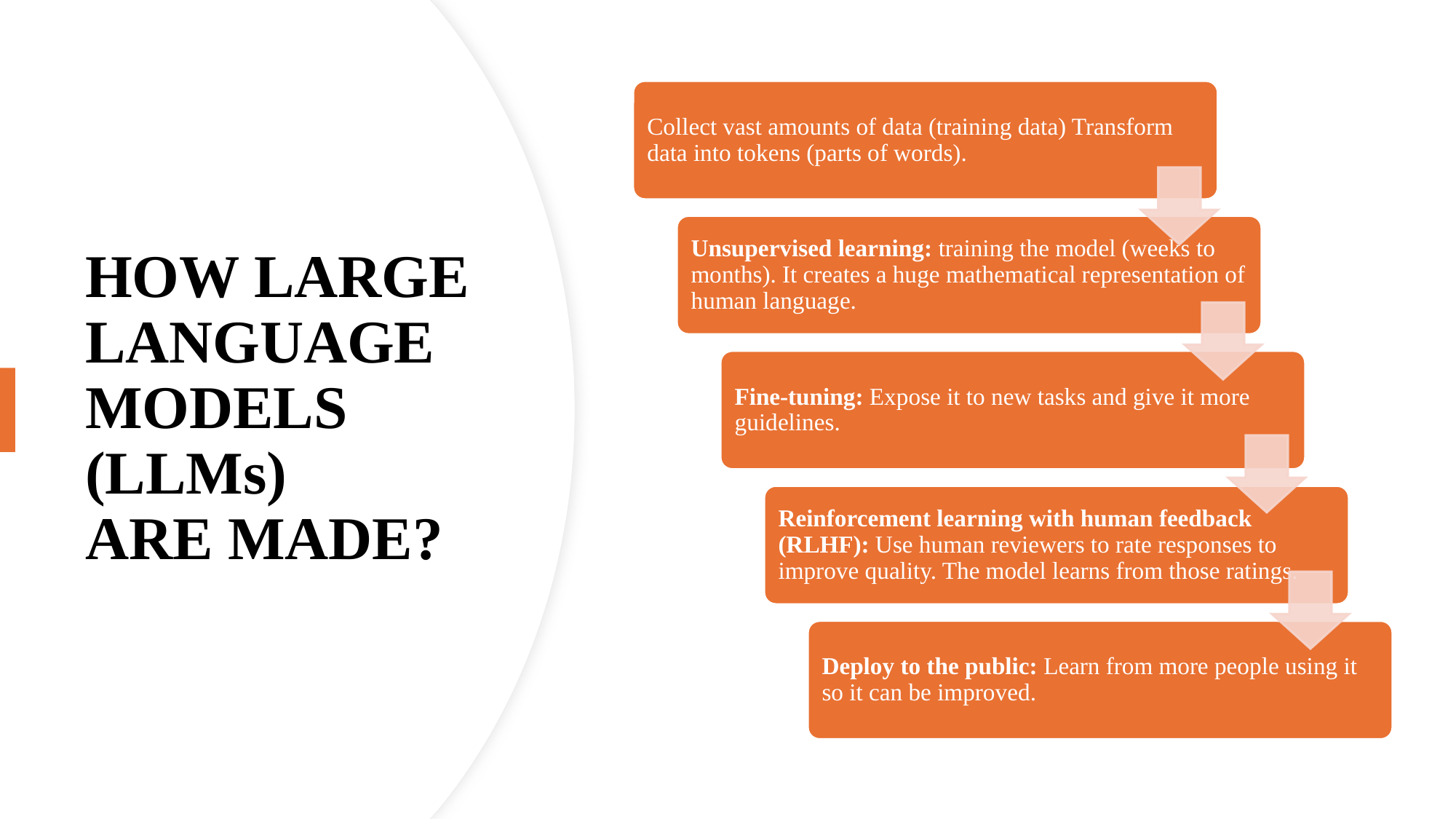

Collect vast amounts of data (training data) Transform data into tokens (parts of words).
Unsupervised learning: training the model (weeks to months). It creates a huge mathematical representation of human language.
Fine-tuning: Expose it to new tasks and give it more guidelines.
Reinforcement learning with human feedback (RLHF): Use human reviewers to rate responses to improve quality. The model learns from those ratings.
Deploy to the public: Learn from more people using it so it can be improved.

# HOW LARGE LANGUAGE MODELS (LLMs) ARE MADE?